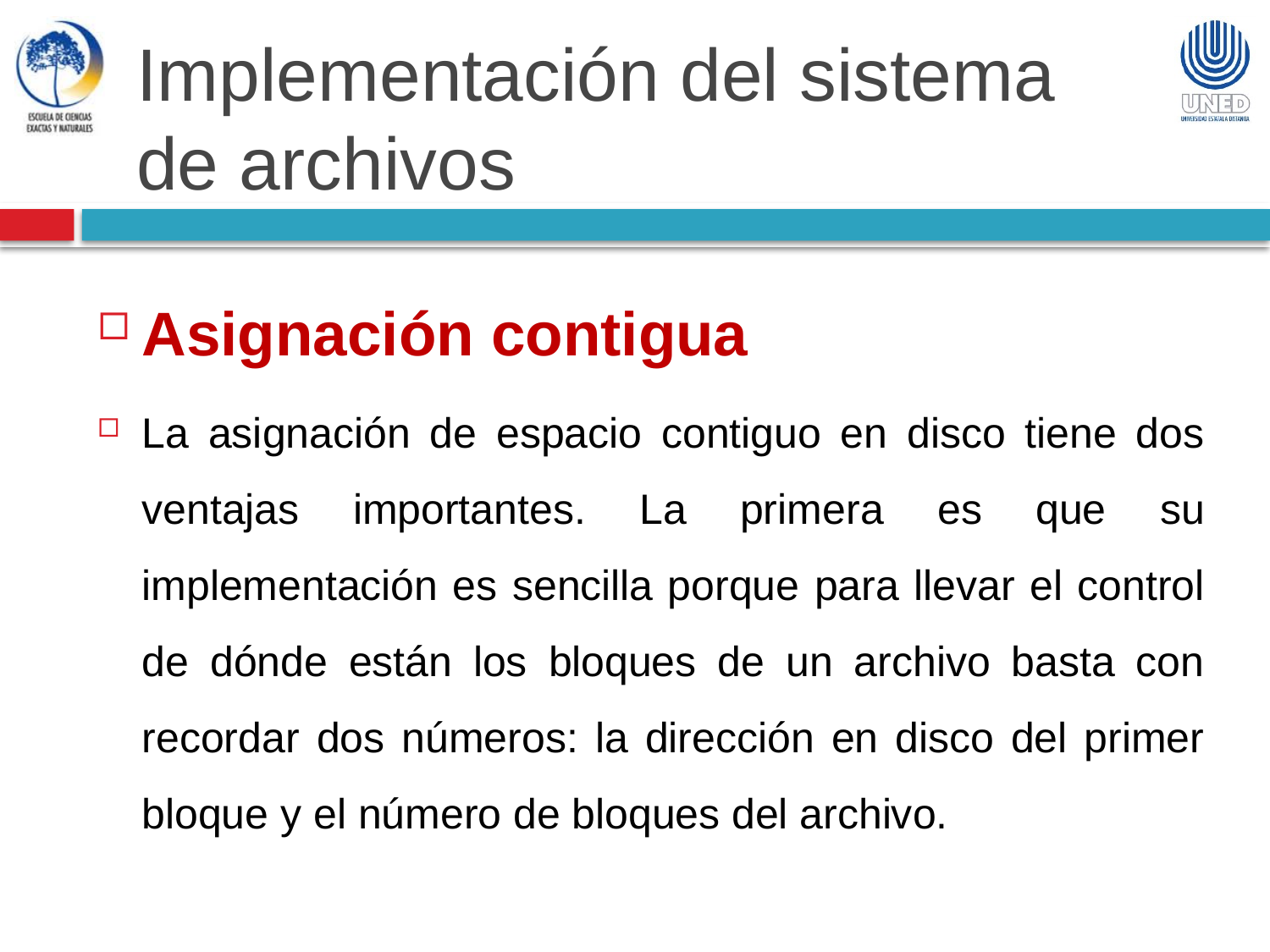

Implementación del sistema de archivos
Asignación contigua
La asignación de espacio contiguo en disco tiene dos ventajas importantes. La primera es que su implementación es sencilla porque para llevar el control de dónde están los bloques de un archivo basta con recordar dos números: la dirección en disco del primer bloque y el número de bloques del archivo.